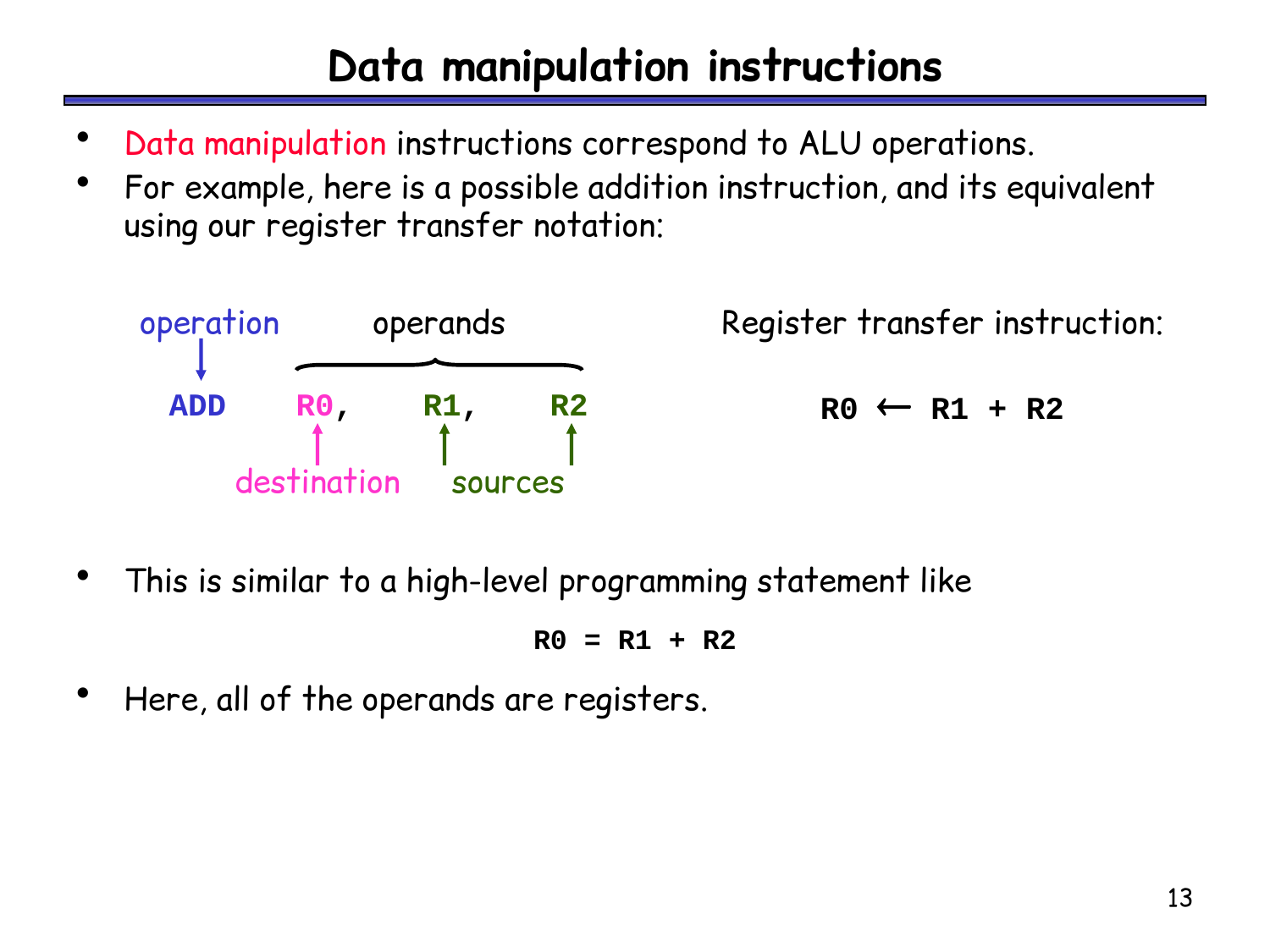

# Data manipulation instructions
Data manipulation instructions correspond to ALU operations.
For example, here is a possible addition instruction, and its equivalent using our register transfer notation:

This is similar to a high-level programming statement like
R0 = R1 + R2
Here, all of the operands are registers.
operation

operands
ADD 	R0, 	R1, 	R2

destination

sources
Register transfer instruction:
R0 ← R1 + R2
13